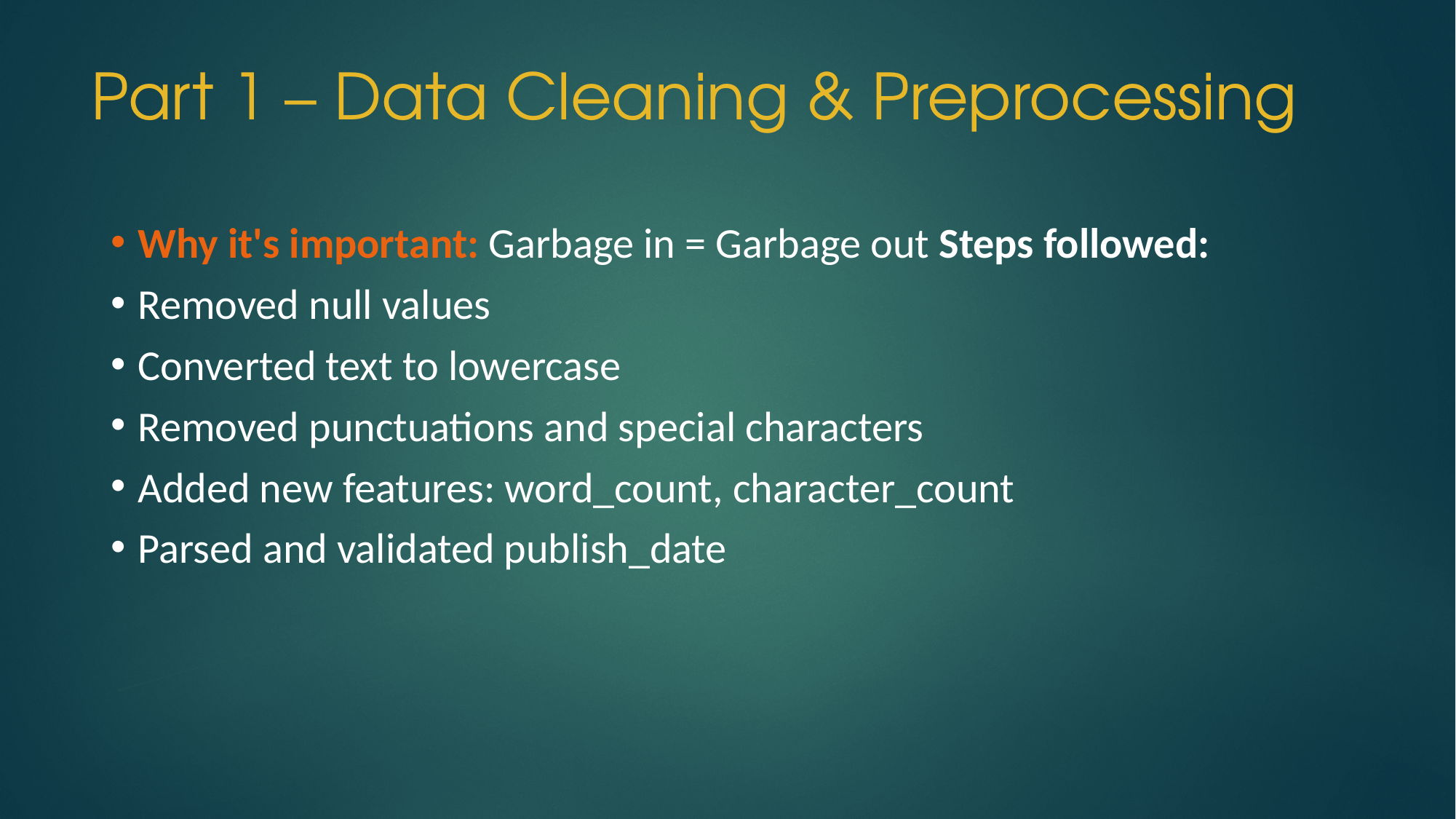

# Part 1 – Data Cleaning & Preprocessing
Why it's important: Garbage in = Garbage out Steps followed:
Removed null values
Converted text to lowercase
Removed punctuations and special characters
Added new features: word_count, character_count
Parsed and validated publish_date